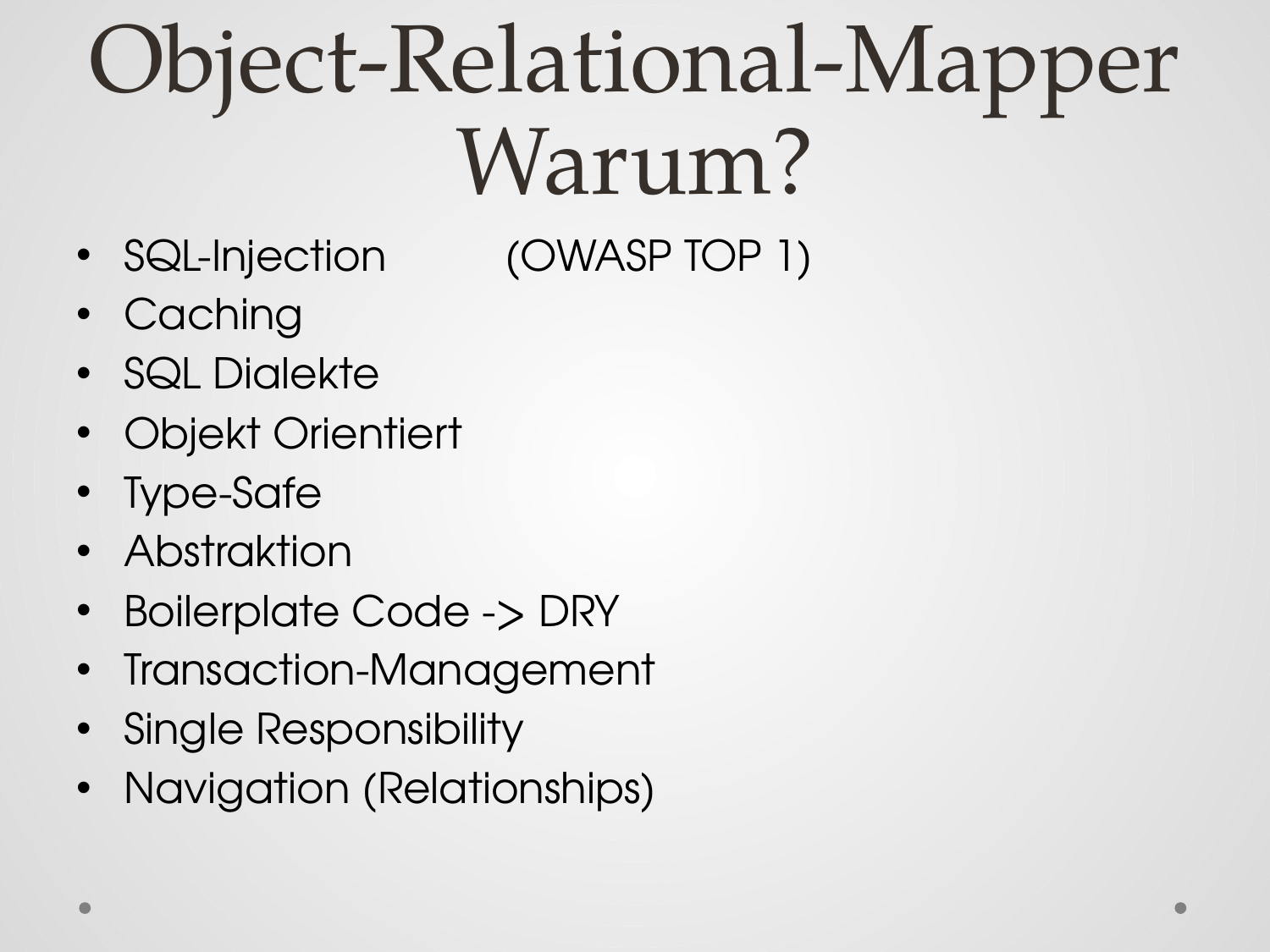

# Object-Relational-Mapper Warum?
SQL-Injection	(OWASP TOP 1)
Caching
SQL Dialekte
Objekt Orientiert
Type-Safe
Abstraktion
Boilerplate Code -> DRY
Transaction-Management
Single Responsibility
Navigation (Relationships)